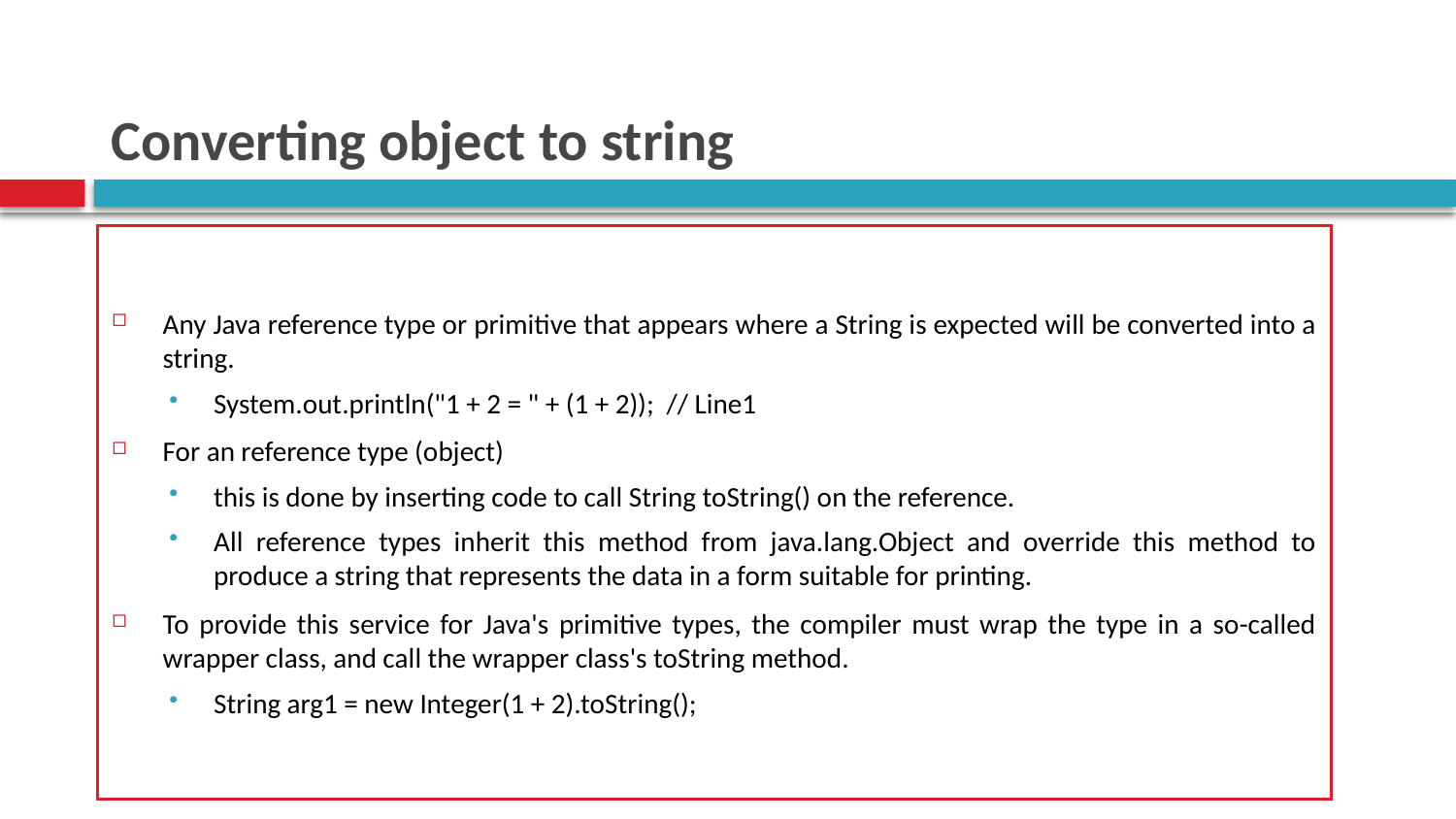

# Converting object to string
Any Java reference type or primitive that appears where a String is expected will be converted into a string.
System.out.println("1 + 2 = " + (1 + 2));  // Line1
For an reference type (object)
this is done by inserting code to call String toString() on the reference.
All reference types inherit this method from java.lang.Object and override this method to produce a string that represents the data in a form suitable for printing.
To provide this service for Java's primitive types, the compiler must wrap the type in a so-called wrapper class, and call the wrapper class's toString method.
String arg1 = new Integer(1 + 2).toString();